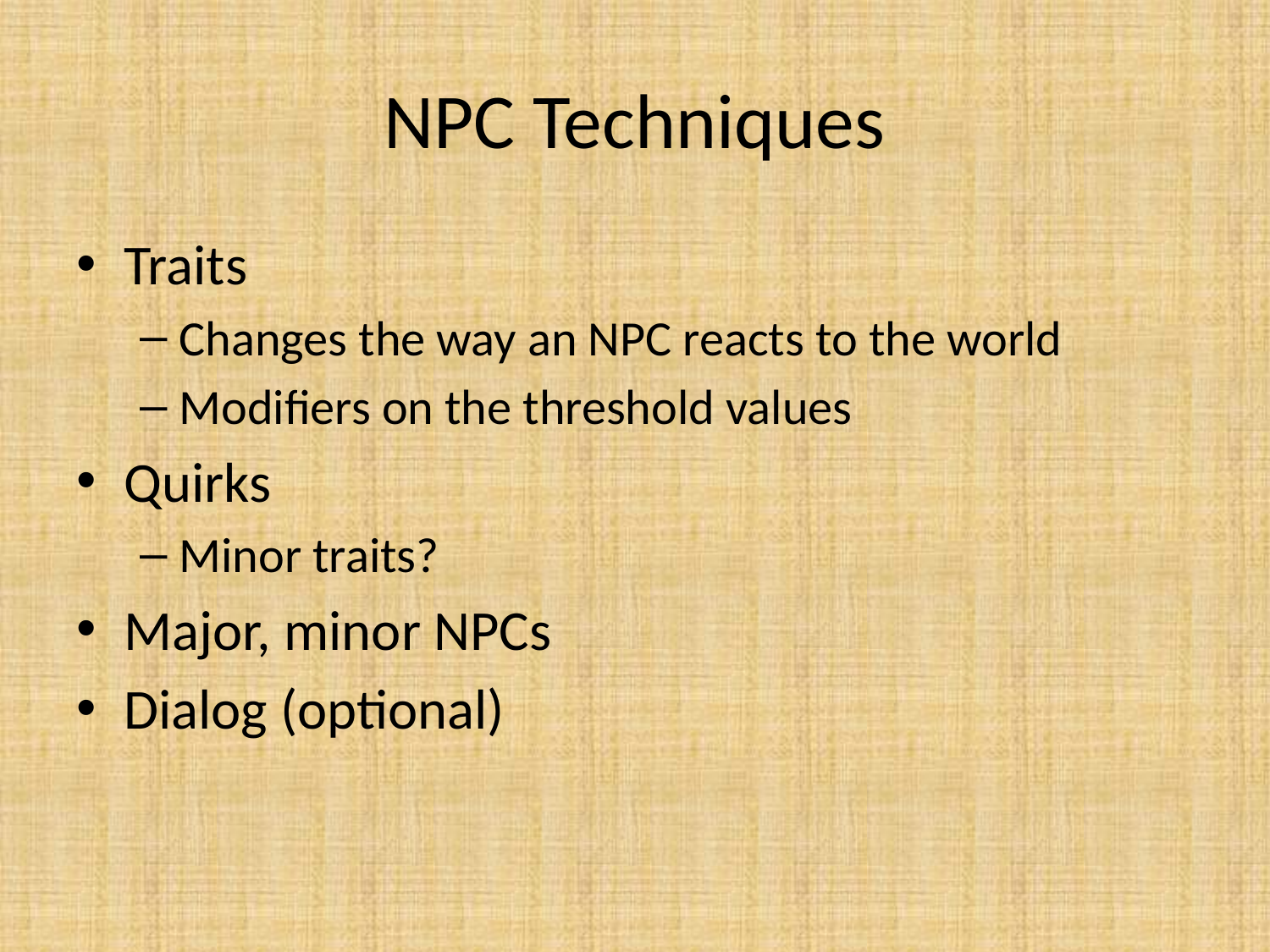

# NPC Techniques
Traits
Changes the way an NPC reacts to the world
Modifiers on the threshold values
Quirks
Minor traits?
Major, minor NPCs
Dialog (optional)